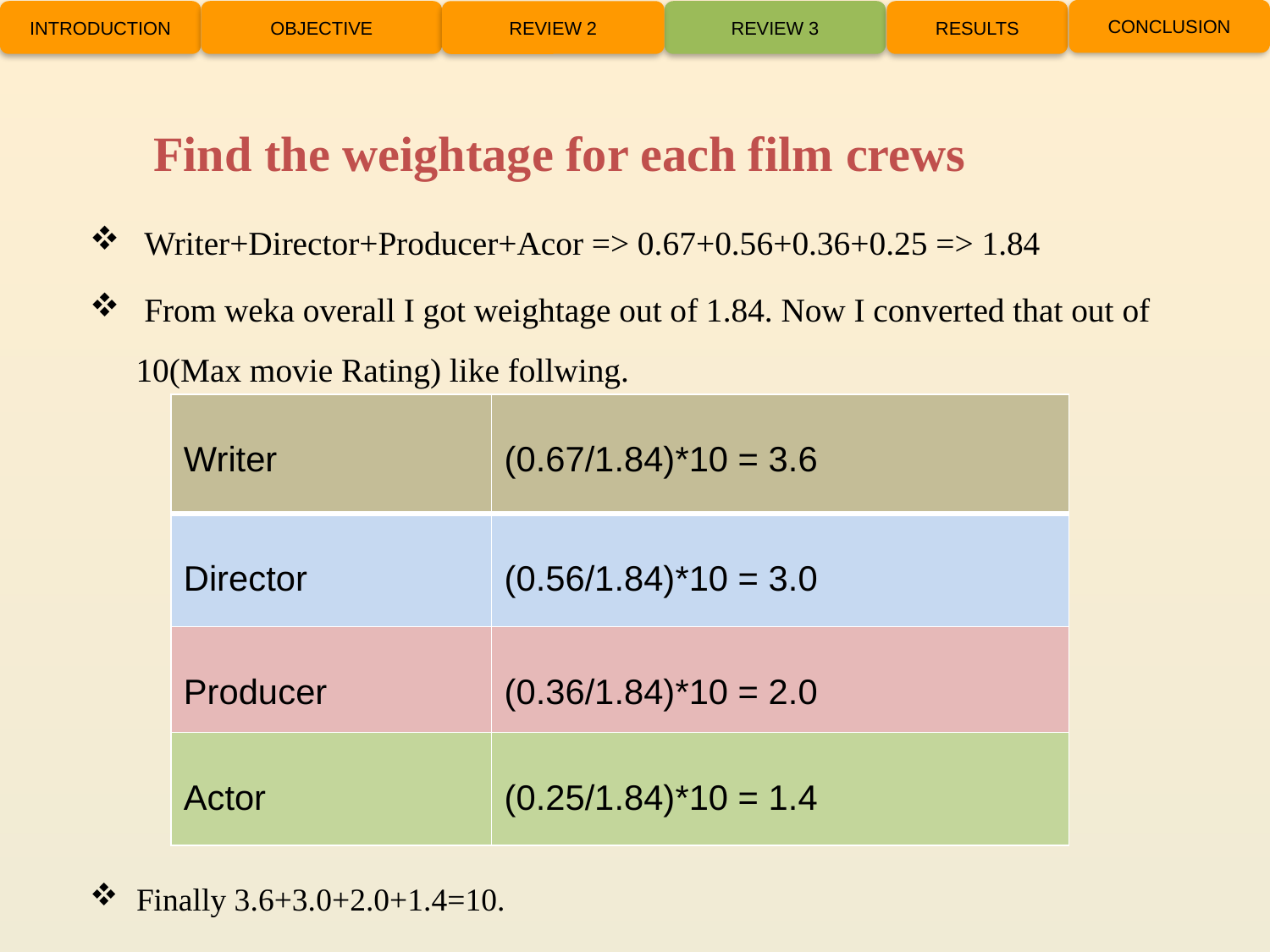

CONCLUSION
INTRODUCTION

OBJECTIVE

REVIEW 3
RESULTS
REVIEW 2
# Find the weightage for each film crews
 Writer+Director+Producer+Acor => 0.67+0.56+0.36+0.25 => 1.84
 From weka overall I got weightage out of 1.84. Now I converted that out of 10(Max movie Rating) like follwing.

 Finally 3.6+3.0+2.0+1.4=10.
| Writer | (0.67/1.84)\*10 = 3.6 |
| --- | --- |
| Director | (0.56/1.84)\*10 = 3.0 |
| Producer | (0.36/1.84)\*10 = 2.0 |
| Actor | (0.25/1.84)\*10 = 1.4 |